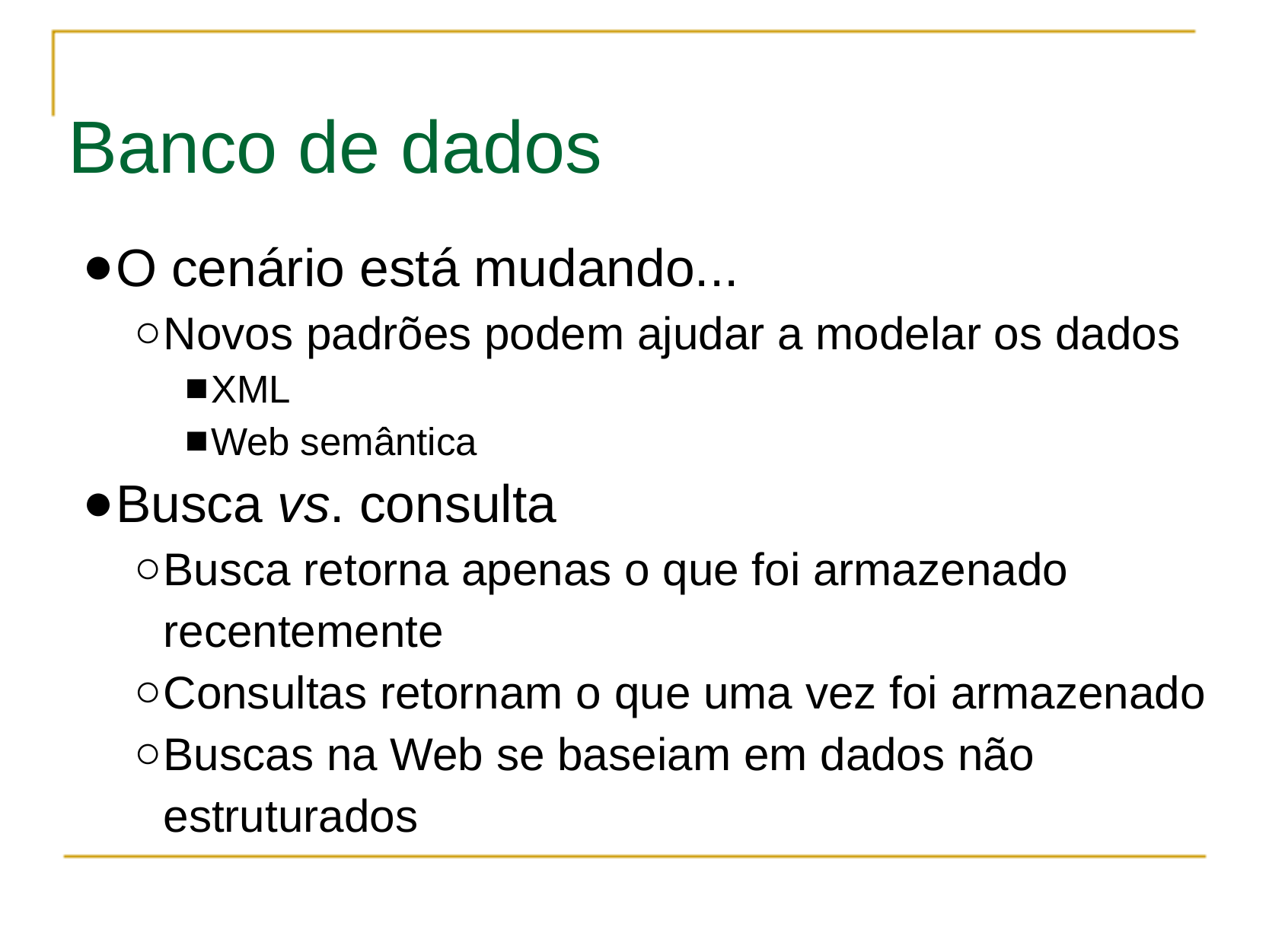

# Banco de dados
O cenário está mudando...
Novos padrões podem ajudar a modelar os dados
XML
Web semântica
Busca vs. consulta
Busca retorna apenas o que foi armazenado recentemente
Consultas retornam o que uma vez foi armazenado
Buscas na Web se baseiam em dados não estruturados